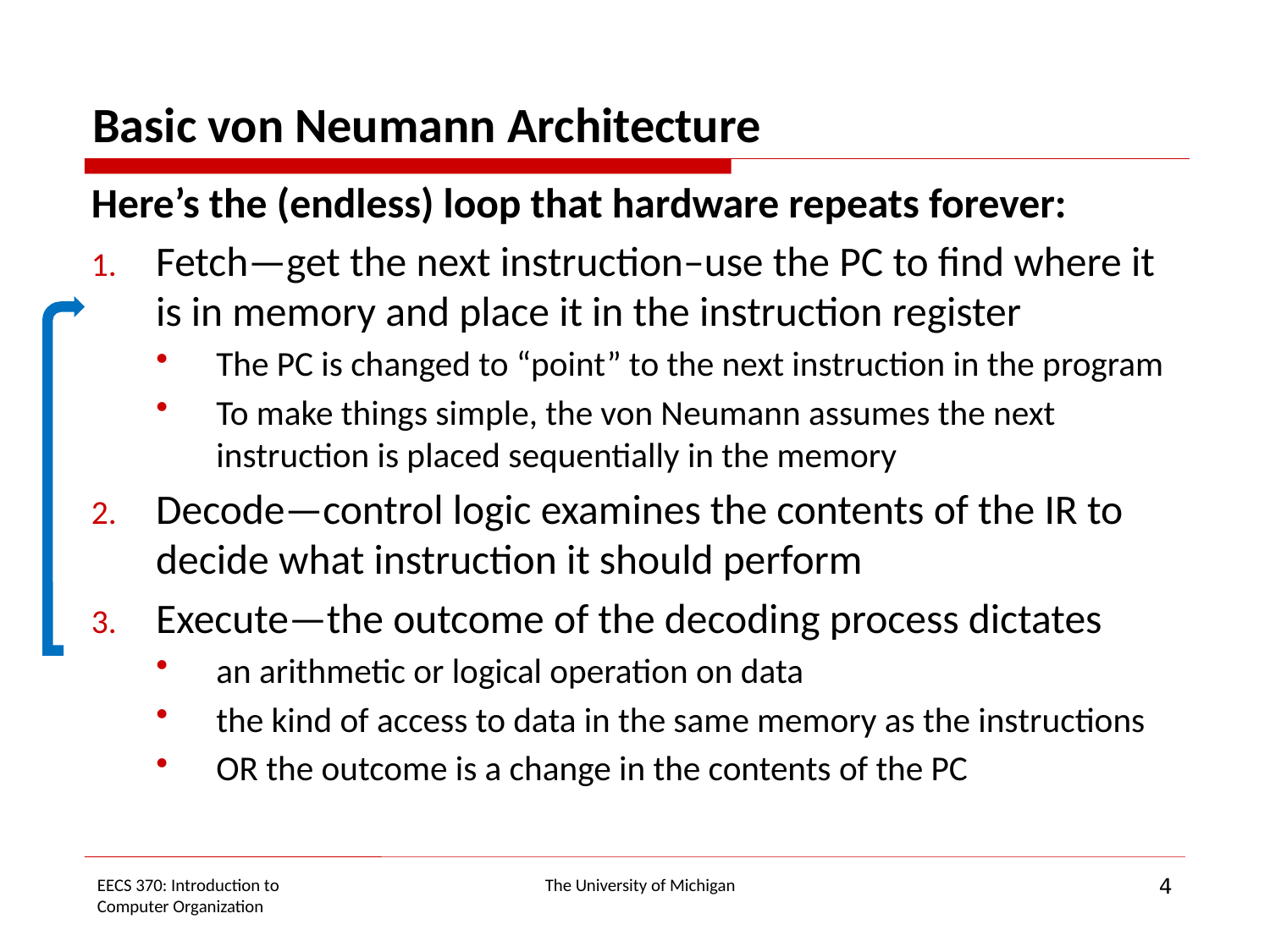

# Basic von Neumann Architecture
Here’s the (endless) loop that hardware repeats forever:
Fetch—get the next instruction–use the PC to find where it is in memory and place it in the instruction register
The PC is changed to “point” to the next instruction in the program
To make things simple, the von Neumann assumes the next instruction is placed sequentially in the memory
Decode—control logic examines the contents of the IR to decide what instruction it should perform
Execute—the outcome of the decoding process dictates
an arithmetic or logical operation on data
the kind of access to data in the same memory as the instructions
OR the outcome is a change in the contents of the PC

4
EECS 370: Introduction to
Computer Organization